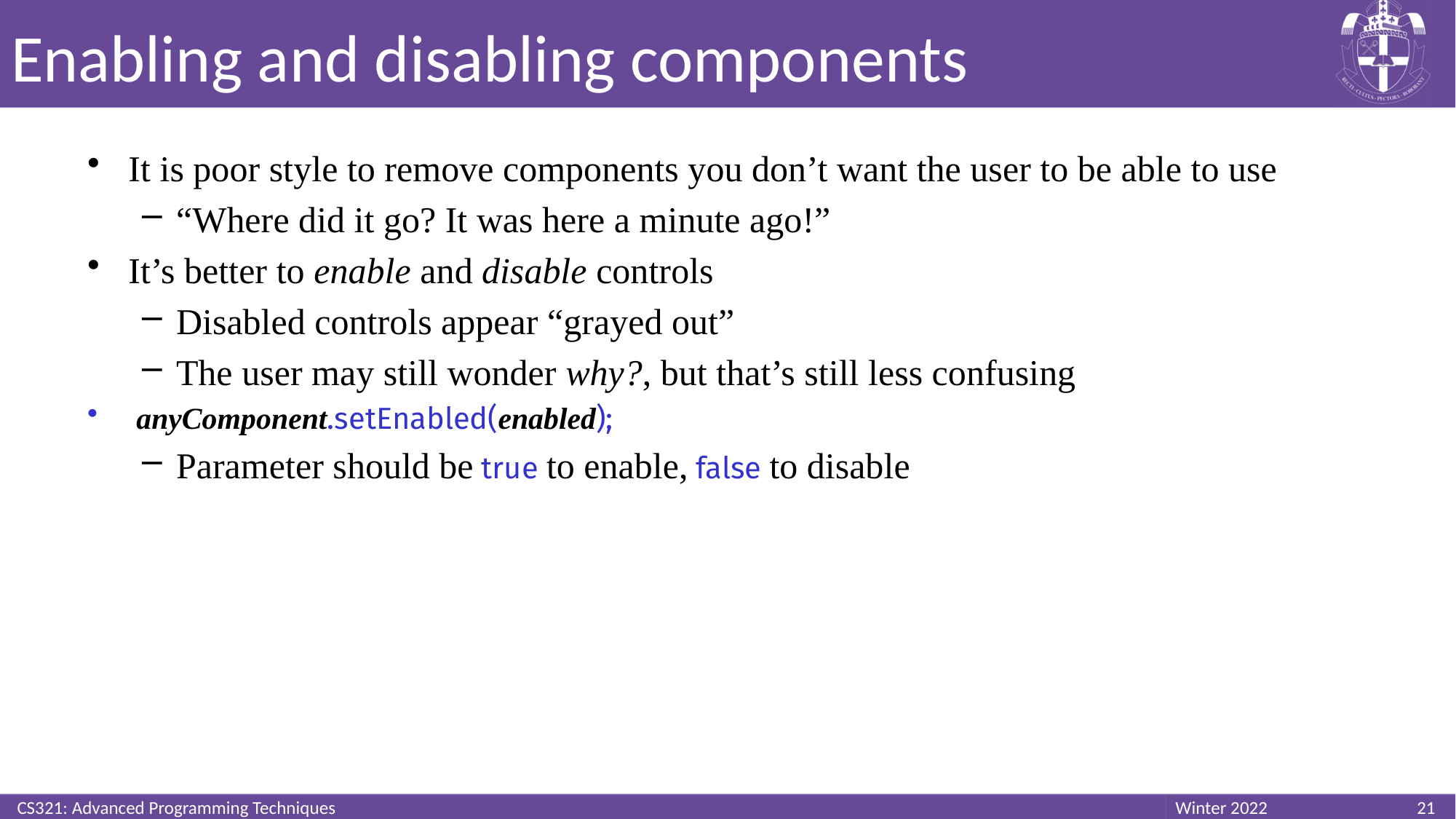

# Enabling and disabling components
It is poor style to remove components you don’t want the user to be able to use
“Where did it go? It was here a minute ago!”
It’s better to enable and disable controls
Disabled controls appear “grayed out”
The user may still wonder why?, but that’s still less confusing
 anyComponent.setEnabled(enabled);
Parameter should be true to enable, false to disable

CS321: Advanced Programming Techniques
21
Winter 2022